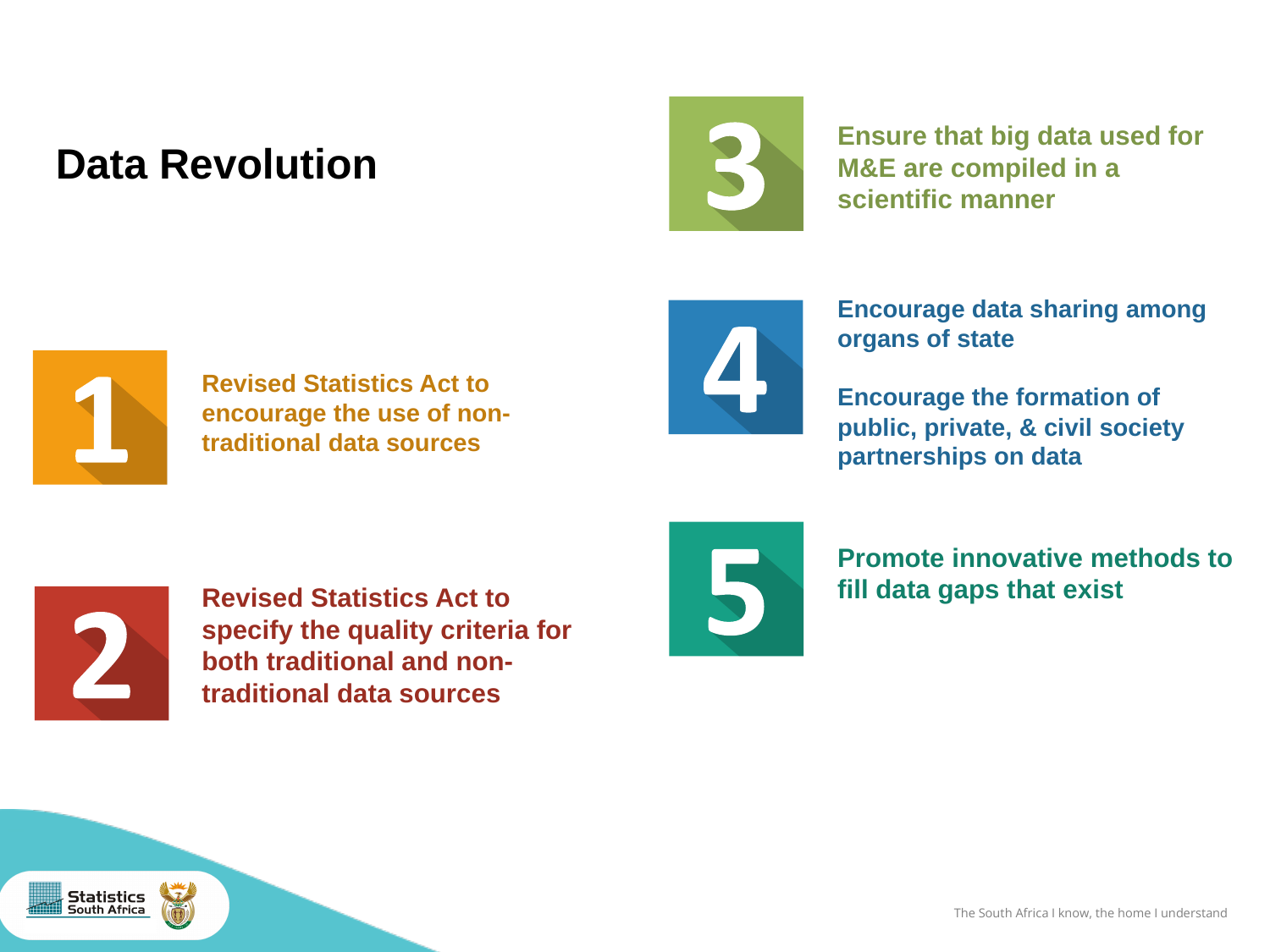

Data Revolution

Ensure that big data used for M&E are compiled in a scientific manner
Encourage data sharing among organs of state

Encourage the formation of public, private, & civil society partnerships on data

Revised Statistics Act to encourage the use of non-traditional data sources

Promote innovative methods to fill data gaps that exist

Revised Statistics Act to specify the quality criteria for both traditional and non-traditional data sources